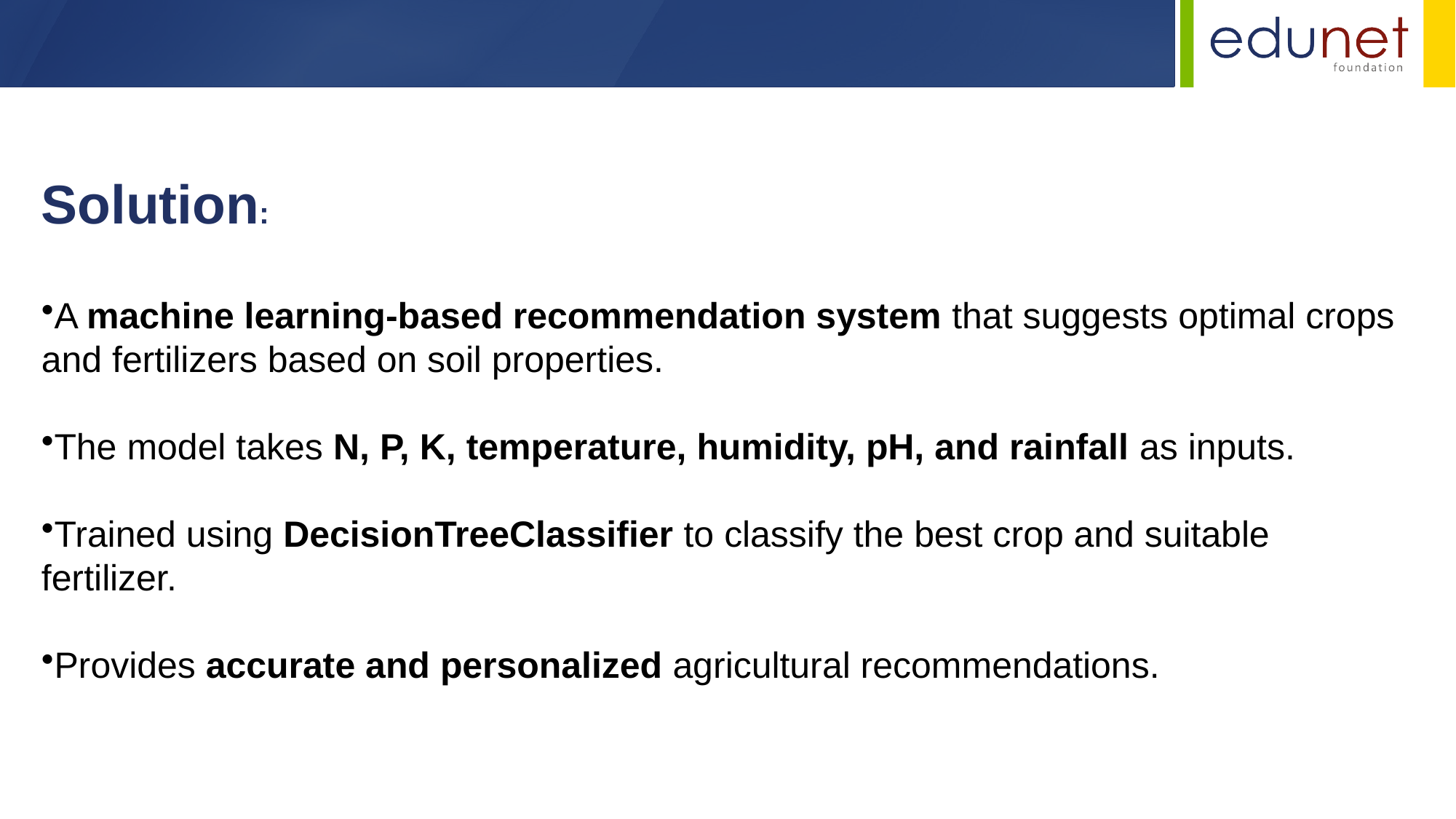

Solution:

A machine learning-based recommendation system that suggests optimal crops and fertilizers based on soil properties.

The model takes N, P, K, temperature, humidity, pH, and rainfall as inputs.

Trained using DecisionTreeClassifier to classify the best crop and suitable fertilizer.

Provides accurate and personalized agricultural recommendations.